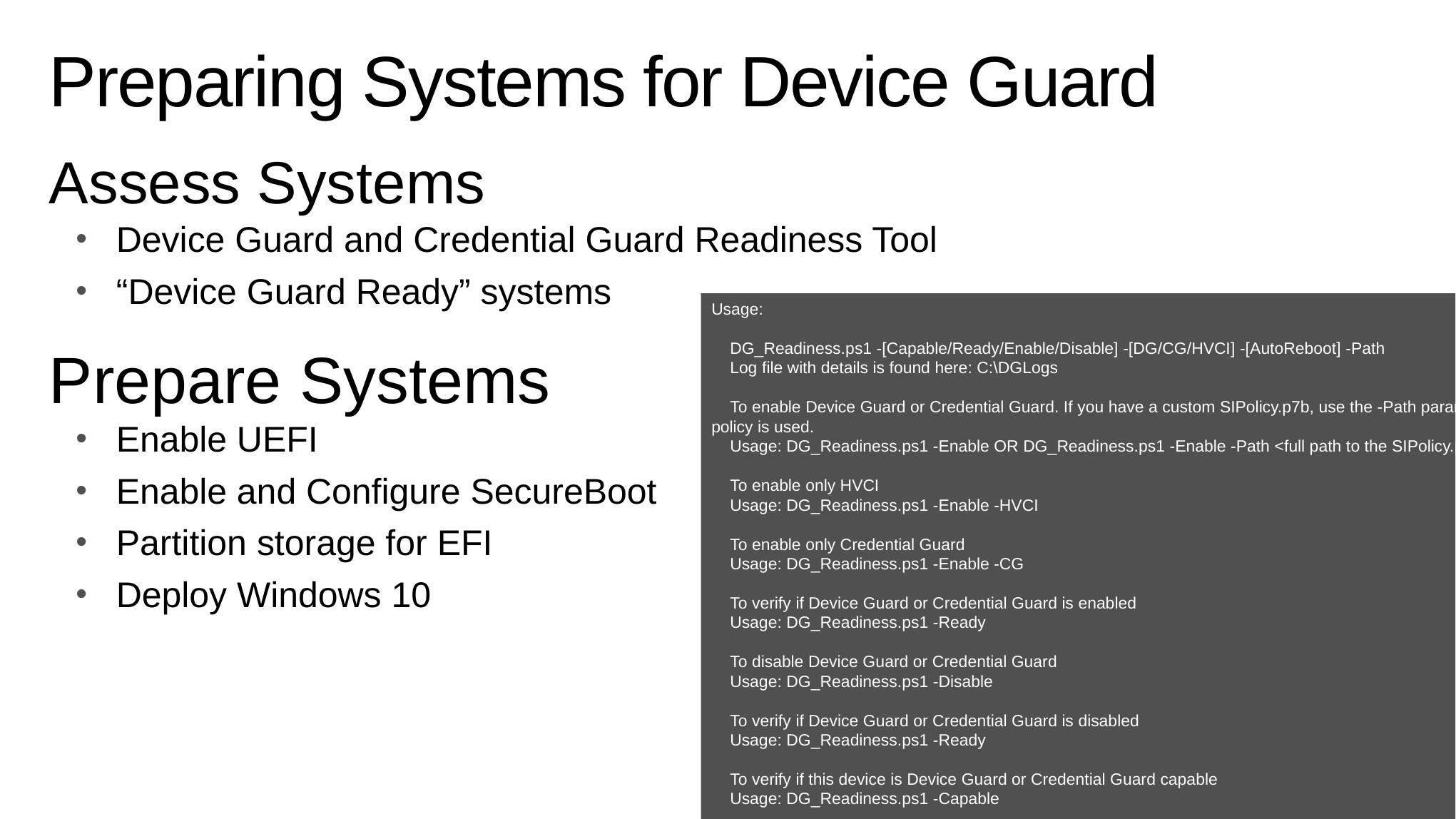

# Preparing Systems for Device Guard
Assess Systems
Device Guard and Credential Guard Readiness Tool
“Device Guard Ready” systems
Prepare Systems
Enable UEFI
Enable and Configure SecureBoot
Partition storage for EFI
Deploy Windows 10
Usage:

    DG_Readiness.ps1 -[Capable/Ready/Enable/Disable] -[DG/CG/HVCI] -[AutoReboot] -Path
    Log file with details is found here: C:\DGLogs

    To enable Device Guard or Credential Guard. If you have a custom SIPolicy.p7b, use the -Path parameter. Otherwise, the default policy is used.
    Usage: DG_Readiness.ps1 -Enable OR DG_Readiness.ps1 -Enable -Path <full path to the SIPolicy.p7b>

    To enable only HVCI
    Usage: DG_Readiness.ps1 -Enable -HVCI

    To enable only Credential Guard
    Usage: DG_Readiness.ps1 -Enable -CG

    To verify if Device Guard or Credential Guard is enabled
    Usage: DG_Readiness.ps1 -Ready

    To disable Device Guard or Credential Guard
    Usage: DG_Readiness.ps1 -Disable

    To verify if Device Guard or Credential Guard is disabled
    Usage: DG_Readiness.ps1 -Ready

    To verify if this device is Device Guard or Credential Guard capable
    Usage: DG_Readiness.ps1 -Capable

    To verify if this device is HVCI capable
    Usage: DG_Readiness.ps1 -Capable -HVCI

    To automatically restart with each option
    Usage: DG_Readiness.ps1 -[Capable/Enable/Disable] -AutoReboot

    To verify if this device is capable and matches what partners use within the Hardware Lab Kit.
    Usage: DG_Readiness.ps1 -Capable -HLK